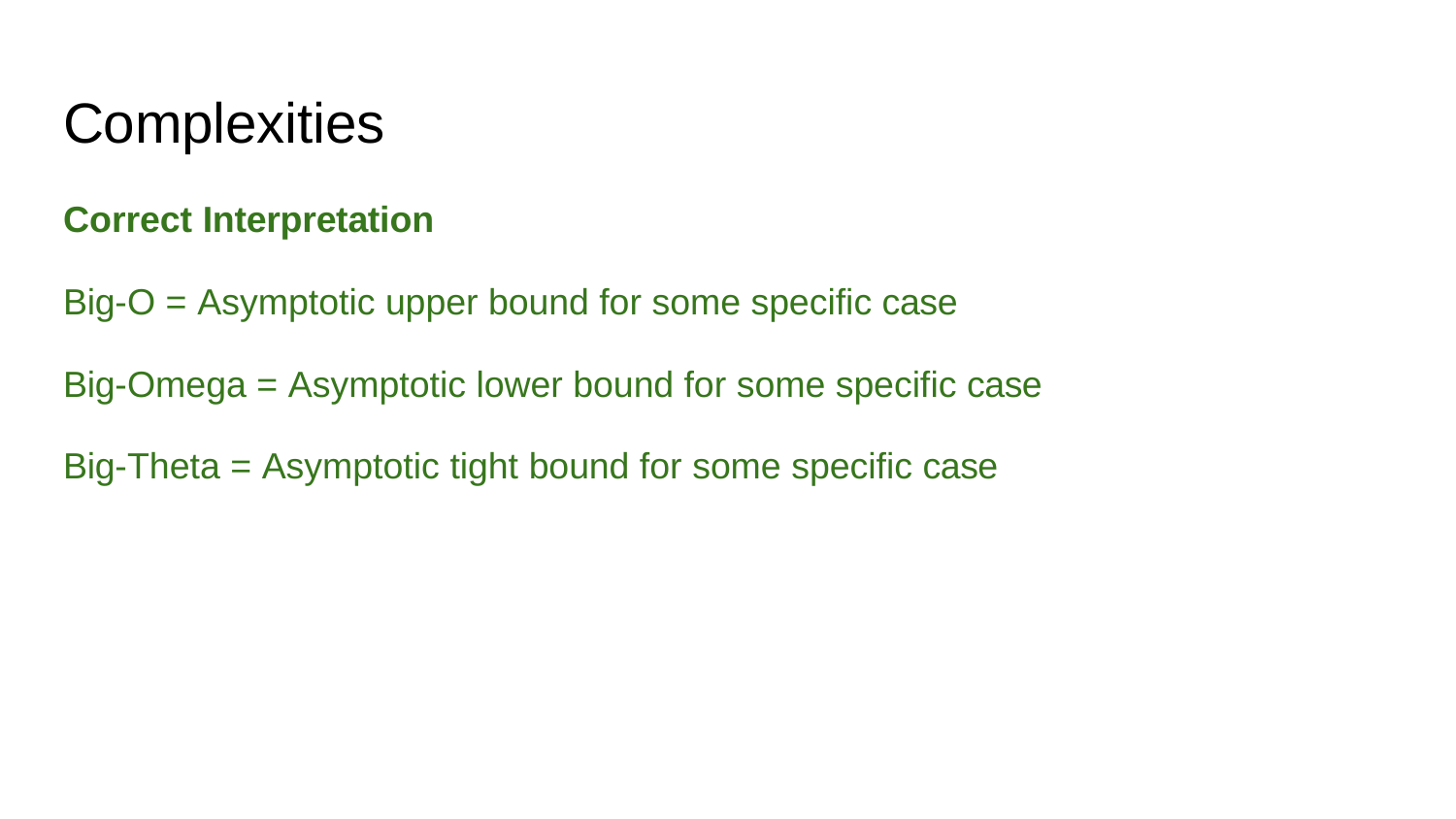

# Complexities
Correct Interpretation

Big-O = Asymptotic upper bound for some specific case
Big-Omega = Asymptotic lower bound for some specific case Big-Theta = Asymptotic tight bound for some specific case